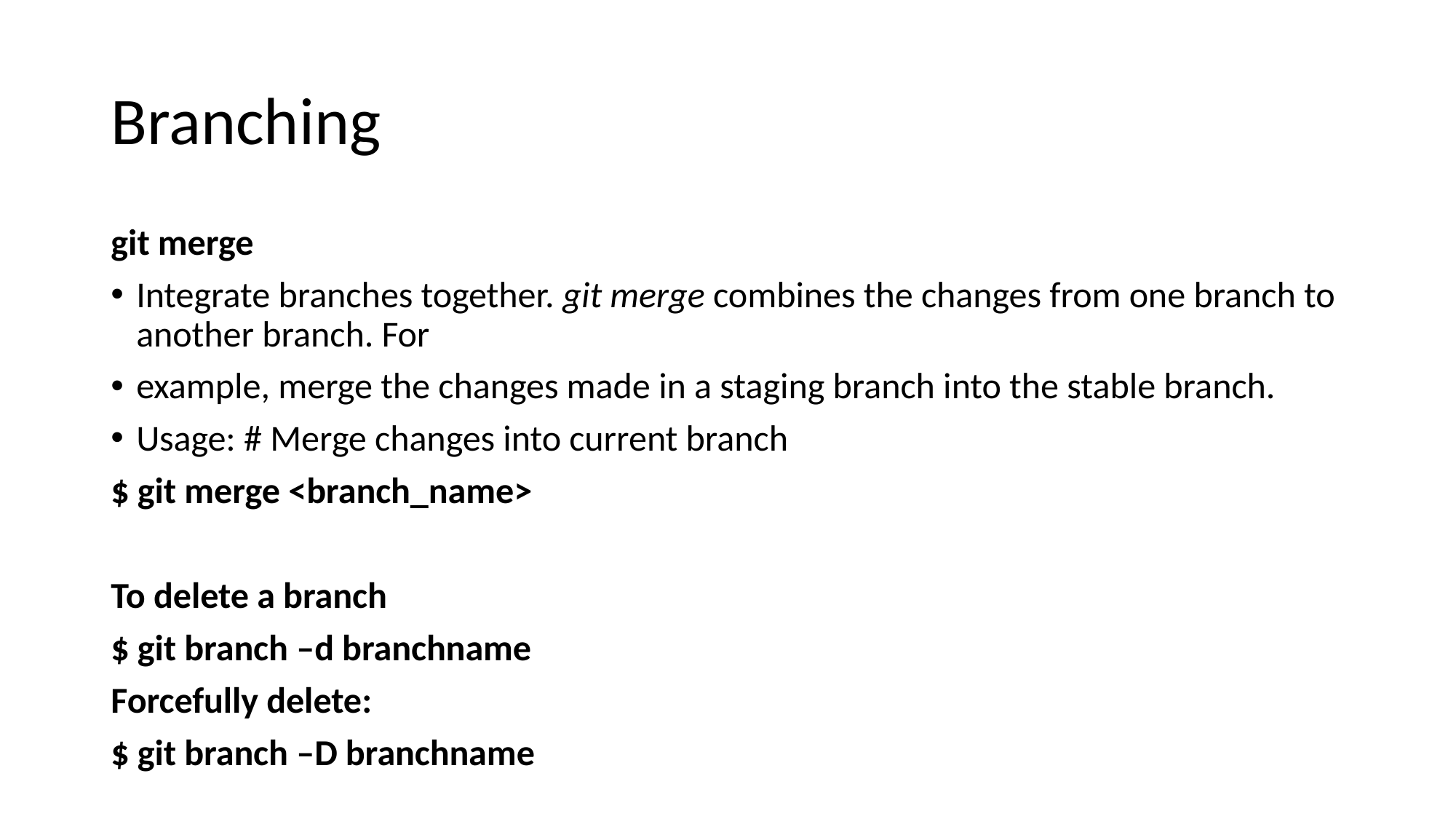

# Branching
git merge
Integrate branches together. git merge combines the changes from one branch to another branch. For
example, merge the changes made in a staging branch into the stable branch.
Usage: # Merge changes into current branch
$ git merge <branch_name>

To delete a branch
$ git branch –d branchname
Forcefully delete:
$ git branch –D branchname